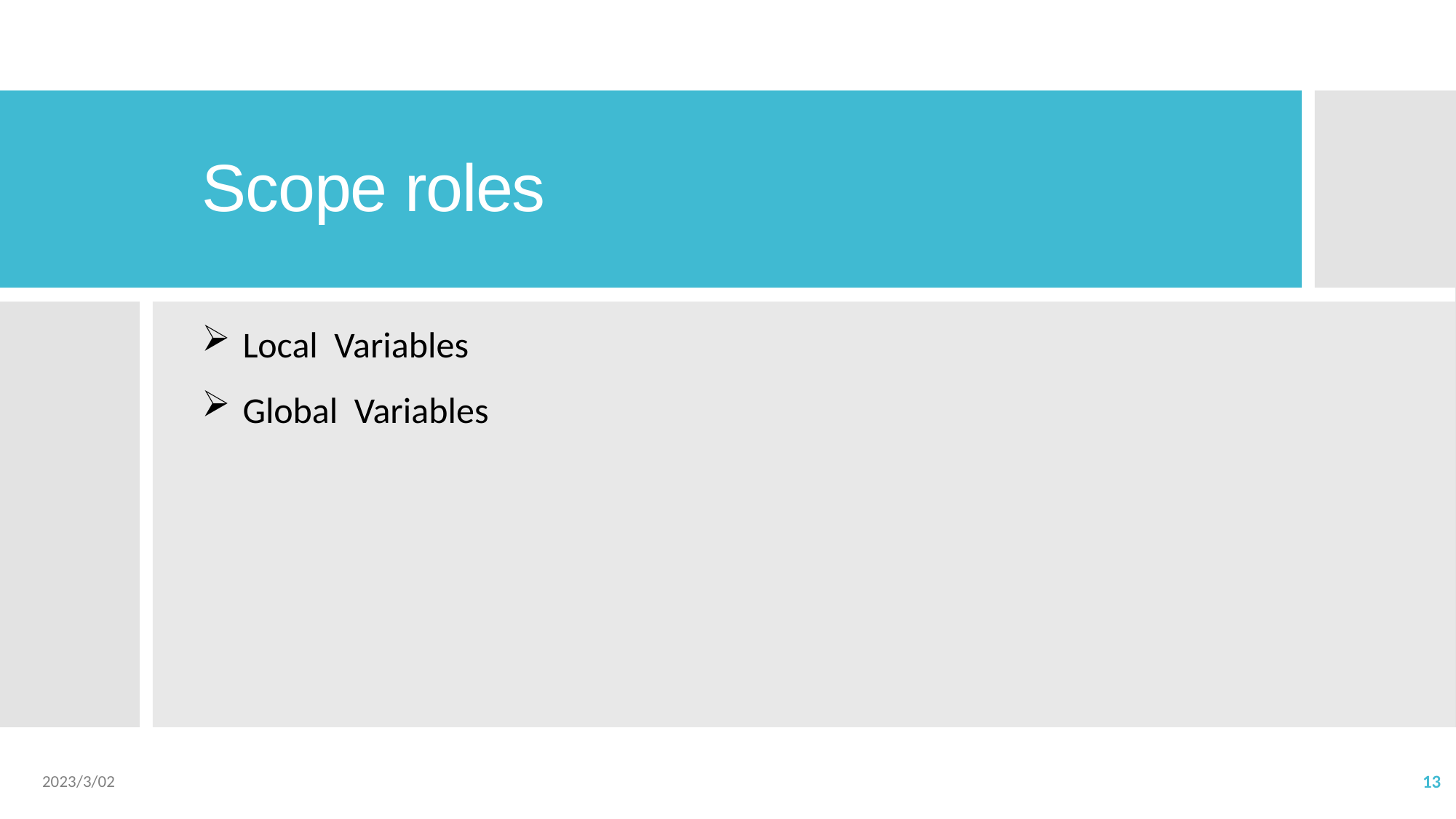

# Scope roles
Local  Variables
Global  Variables

2023/3/02
13